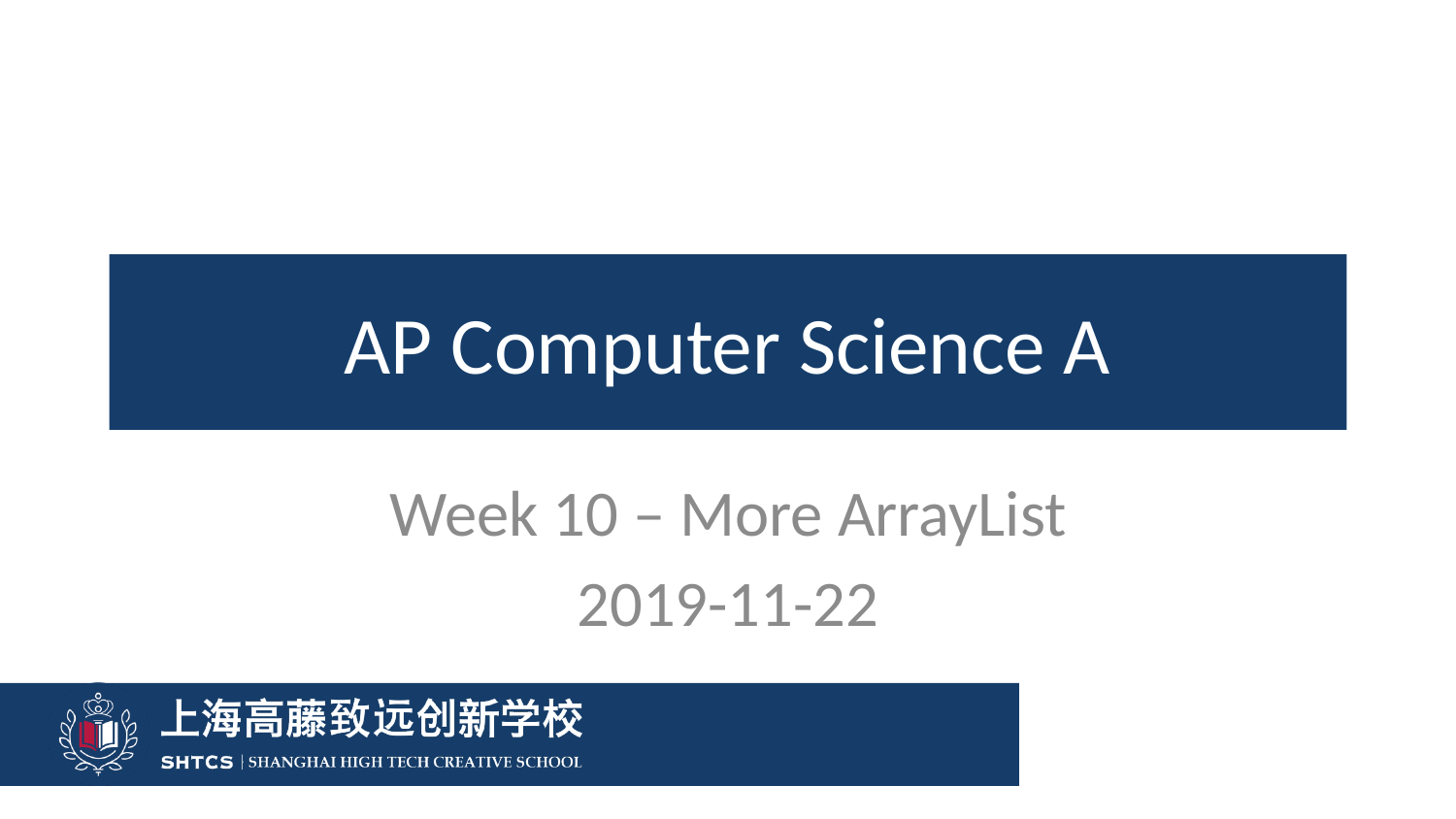

# AP Computer Science A
Week 10 – More ArrayList
2019-11-22